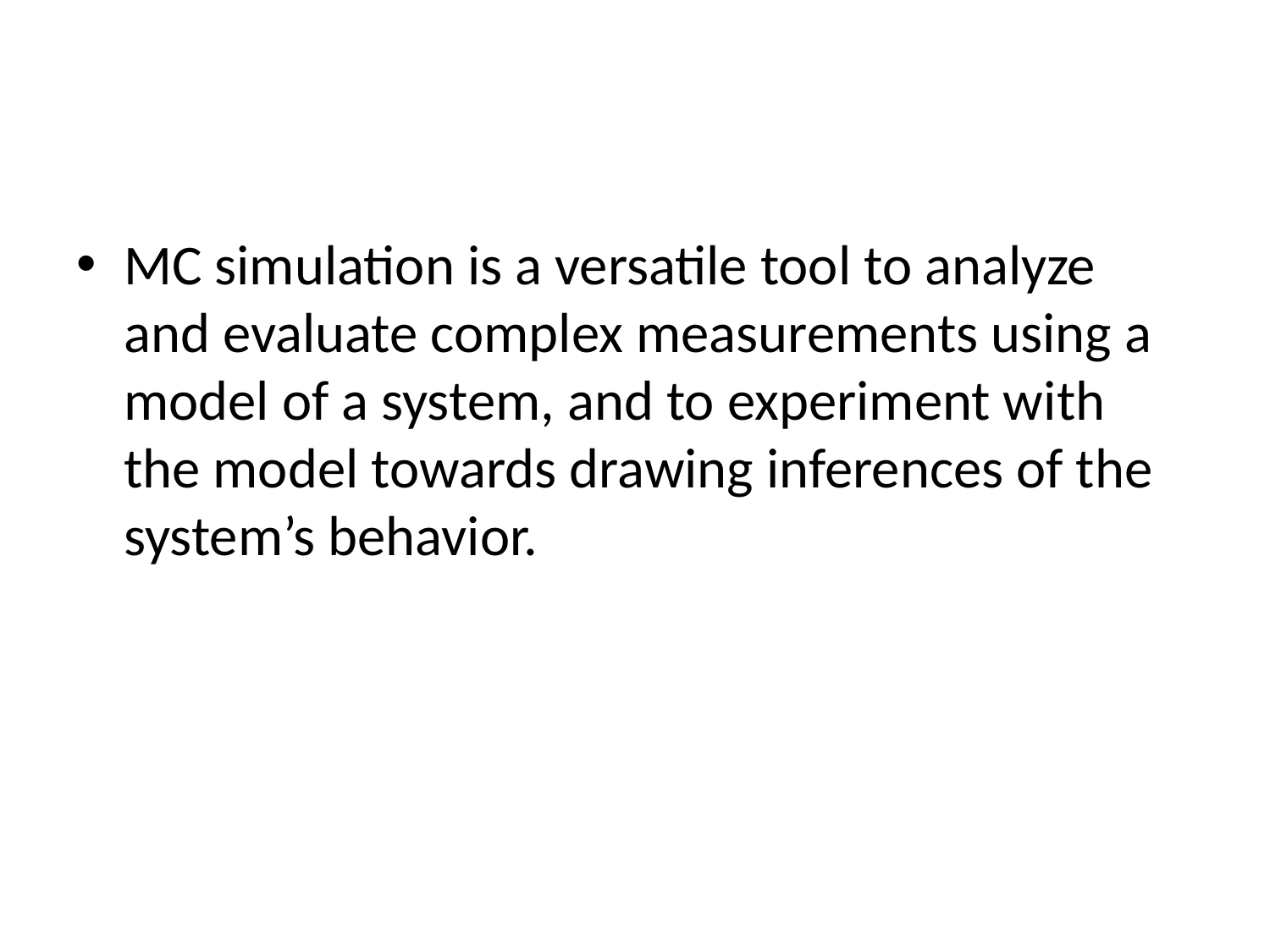

#
MC simulation is a versatile tool to analyze and evaluate complex measurements using a model of a system, and to experiment with the model towards drawing inferences of the system’s behavior.